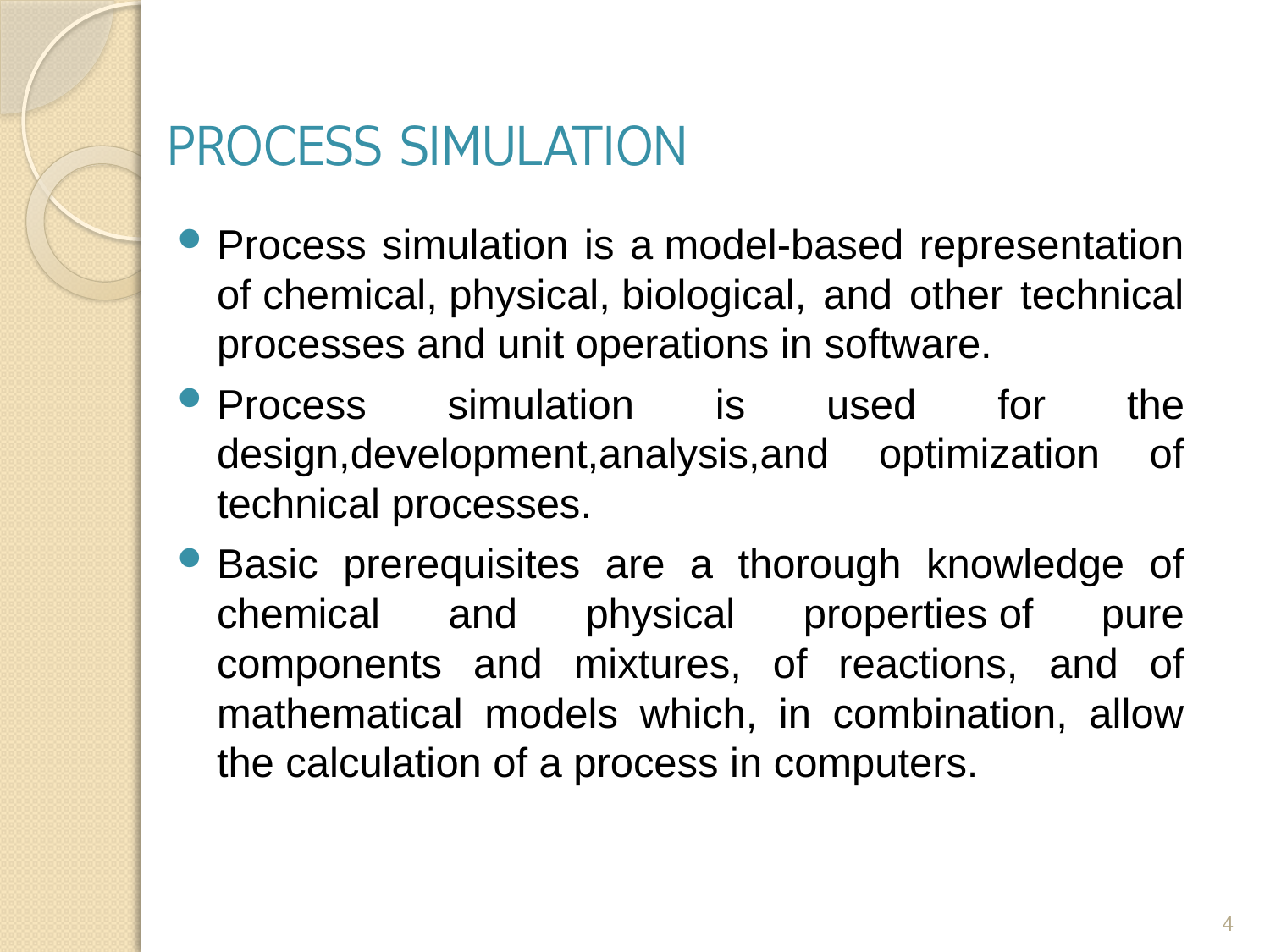

# PROCESS SIMULATION
Process simulation is a model-based representation of chemical, physical, biological, and other technical processes and unit operations in software.
Process simulation is used for the design,development,analysis,and optimization of technical processes.
Basic prerequisites are a thorough knowledge of chemical and physical properties of pure components and mixtures, of reactions, and of mathematical models which, in combination, allow the calculation of a process in computers.

4